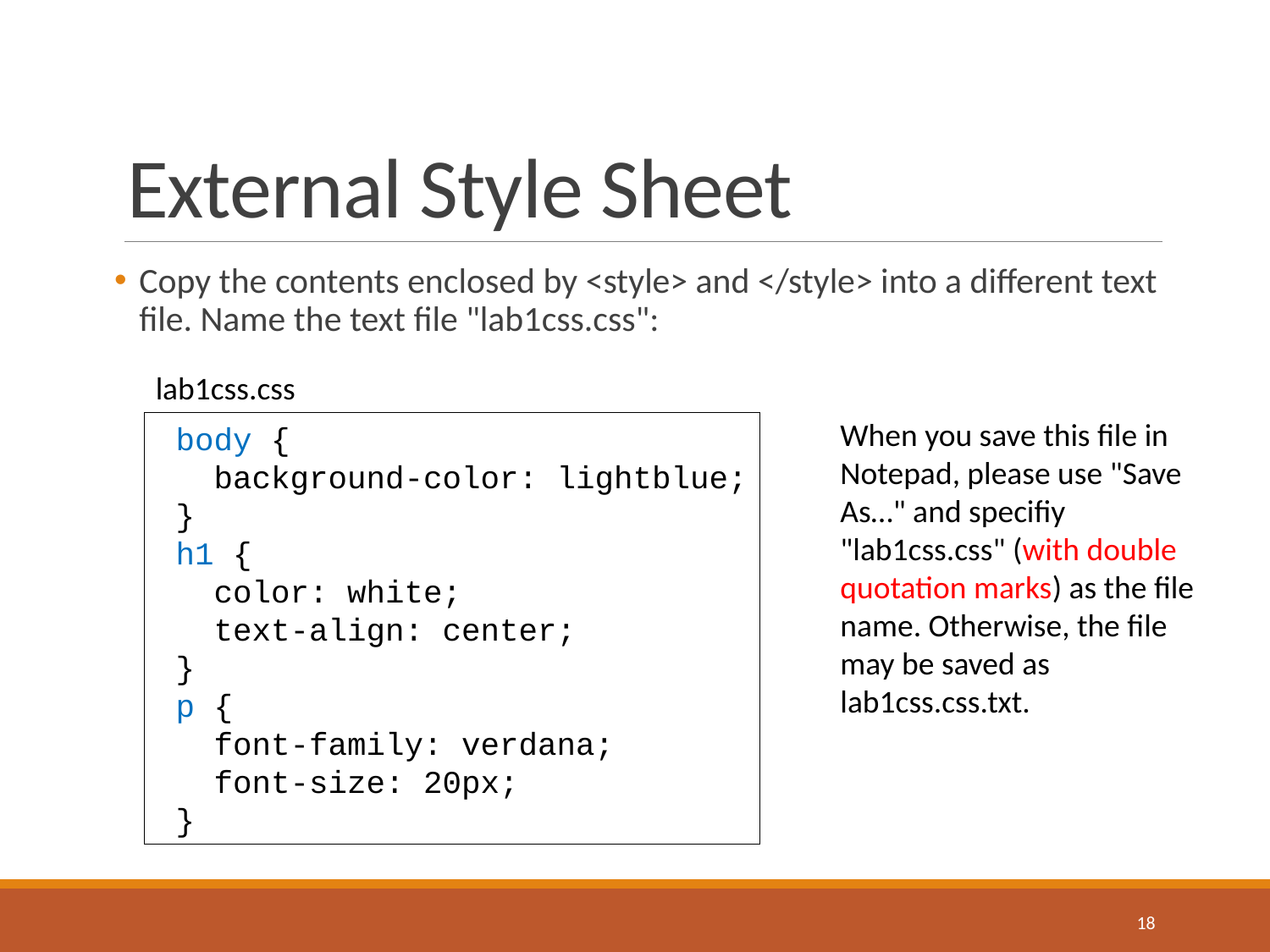

# External Style Sheet
Copy the contents enclosed by <style> and </style> into a different text file. Name the text file "lab1css.css":
lab1css.css
When you save this file in Notepad, please use "Save As…" and specifiy "lab1css.css" (with double quotation marks) as the file name. Otherwise, the file may be saved as lab1css.css.txt.
 body {
   background-color: lightblue;
 }
 h1 {
   color: white;
   text-align: center;
 }
 p {
   font-family: verdana;
   font-size: 20px;
 }
18